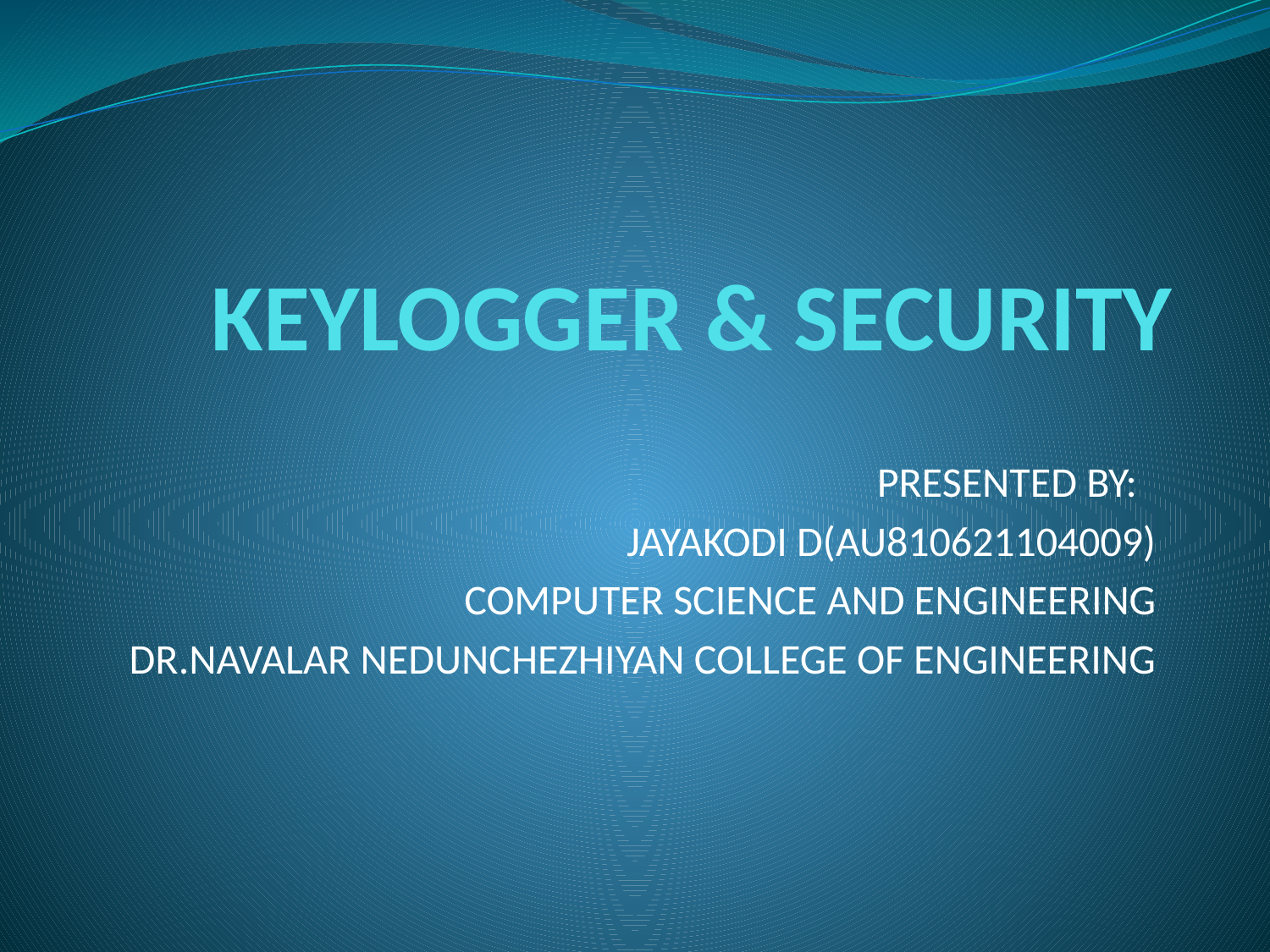

# KEYLOGGER & SECURITY
PRESENTED BY:
JAYAKODI D(AU810621104009)
COMPUTER SCIENCE AND ENGINEERING
DR.NAVALAR NEDUNCHEZHIYAN COLLEGE OF ENGINEERING